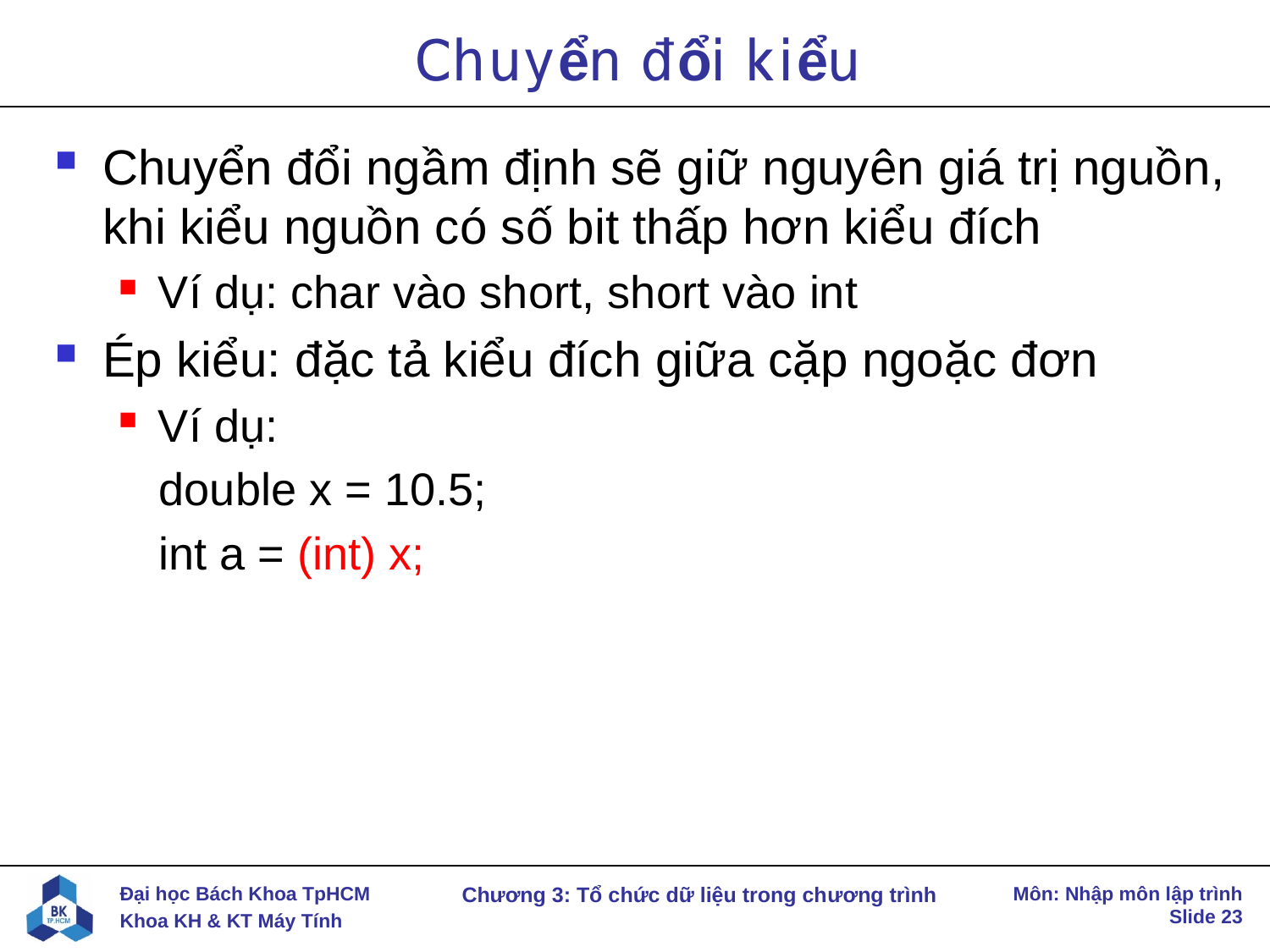

# Chuyển đổi kiểu
Chuyển đổi ngầm định sẽ giữ nguyên giá trị nguồn, khi kiểu nguồn có số bit thấp hơn kiểu đích
Ví dụ: char vào short, short vào int
Ép kiểu: đặc tả kiểu đích giữa cặp ngoặc đơn
Ví dụ:
double x = 10.5;
int a = (int) x;